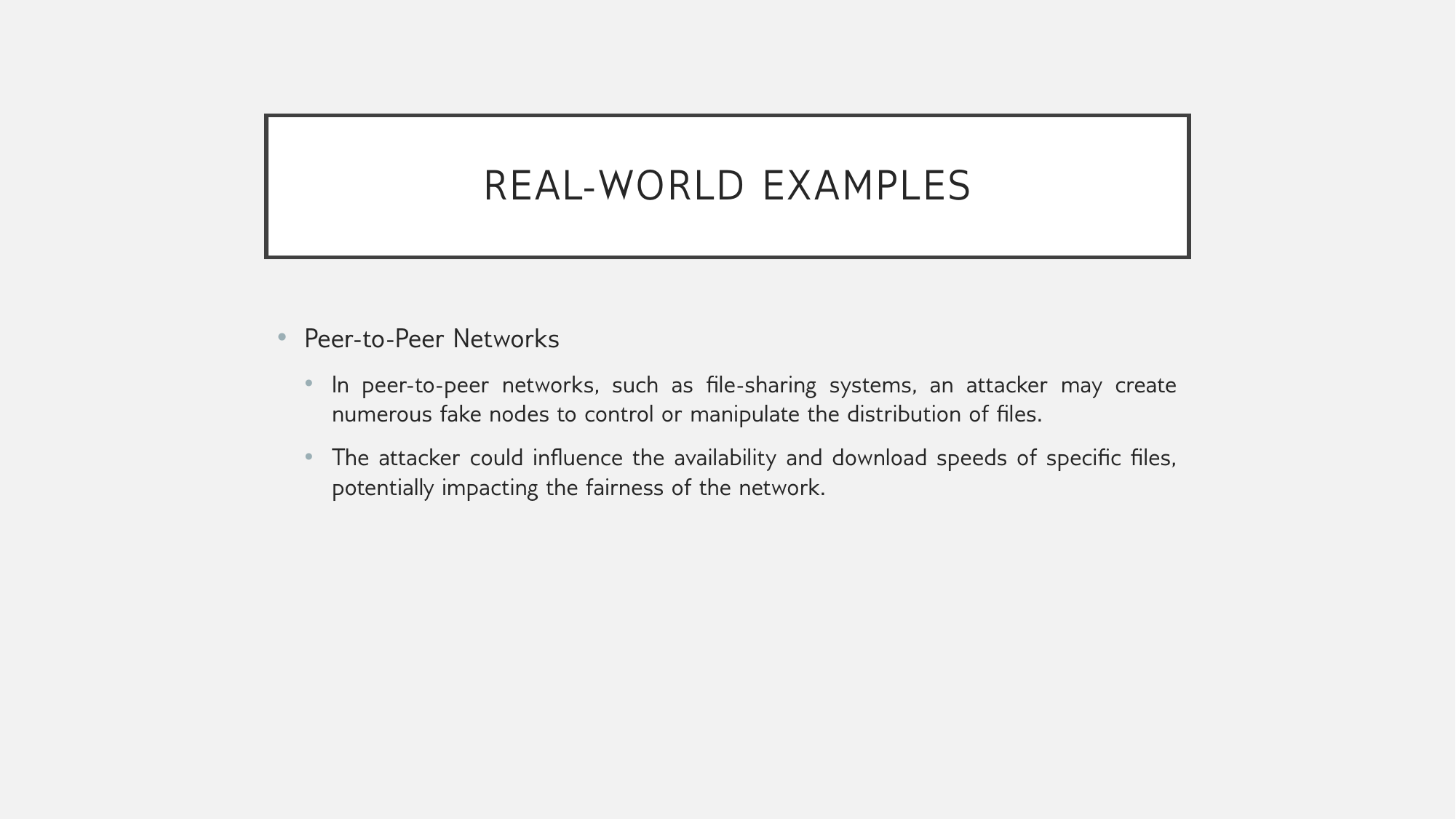

# Real-world Examples
Peer-to-Peer Networks
In peer-to-peer networks, such as file-sharing systems, an attacker may create numerous fake nodes to control or manipulate the distribution of files.
The attacker could influence the availability and download speeds of specific files, potentially impacting the fairness of the network.